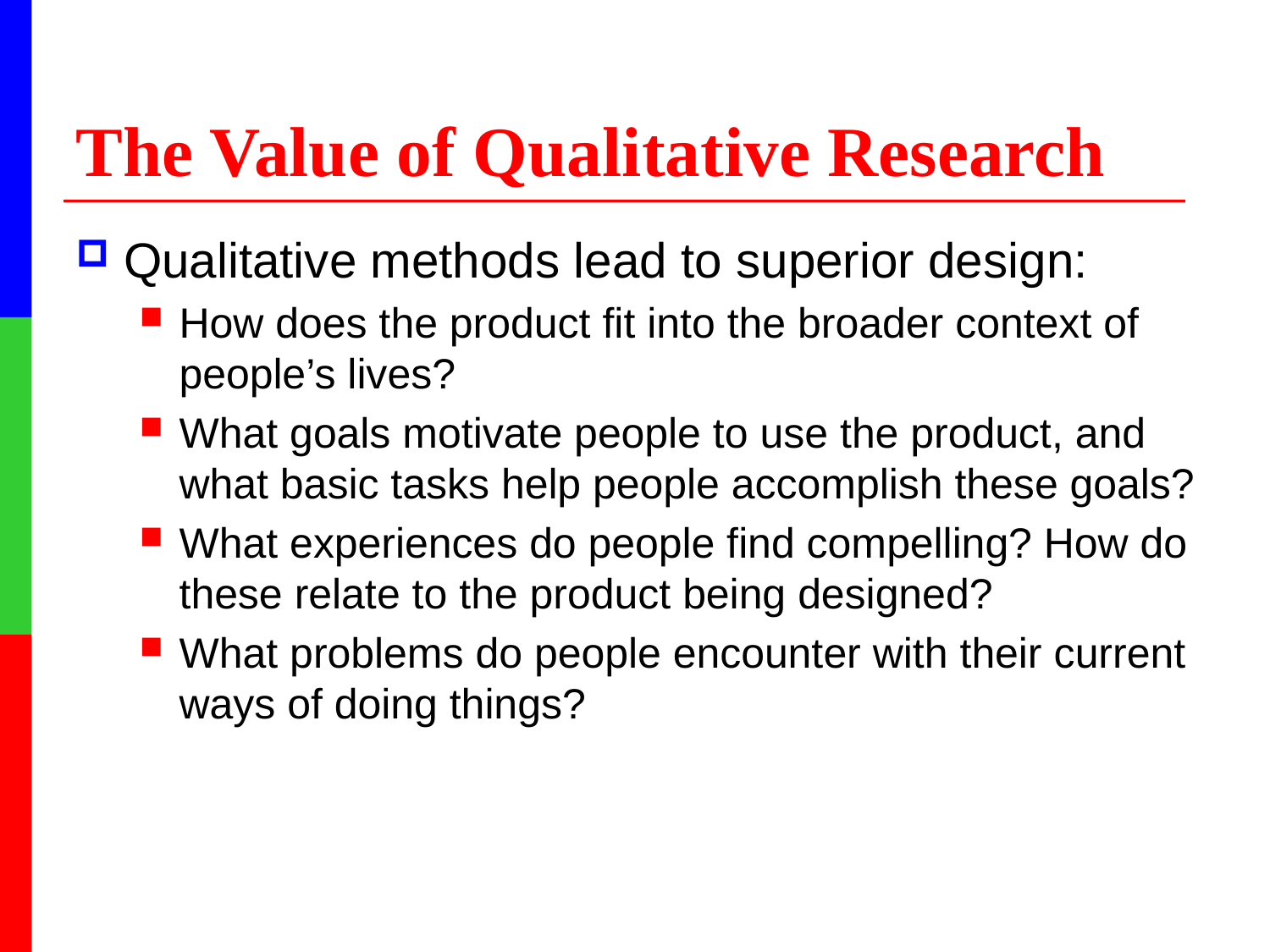

# The Value of Qualitative Research
Qualitative methods lead to superior design:
How does the product fit into the broader context of people’s lives?
What goals motivate people to use the product, and what basic tasks help people accomplish these goals?
What experiences do people find compelling? How do these relate to the product being designed?
What problems do people encounter with their current ways of doing things?